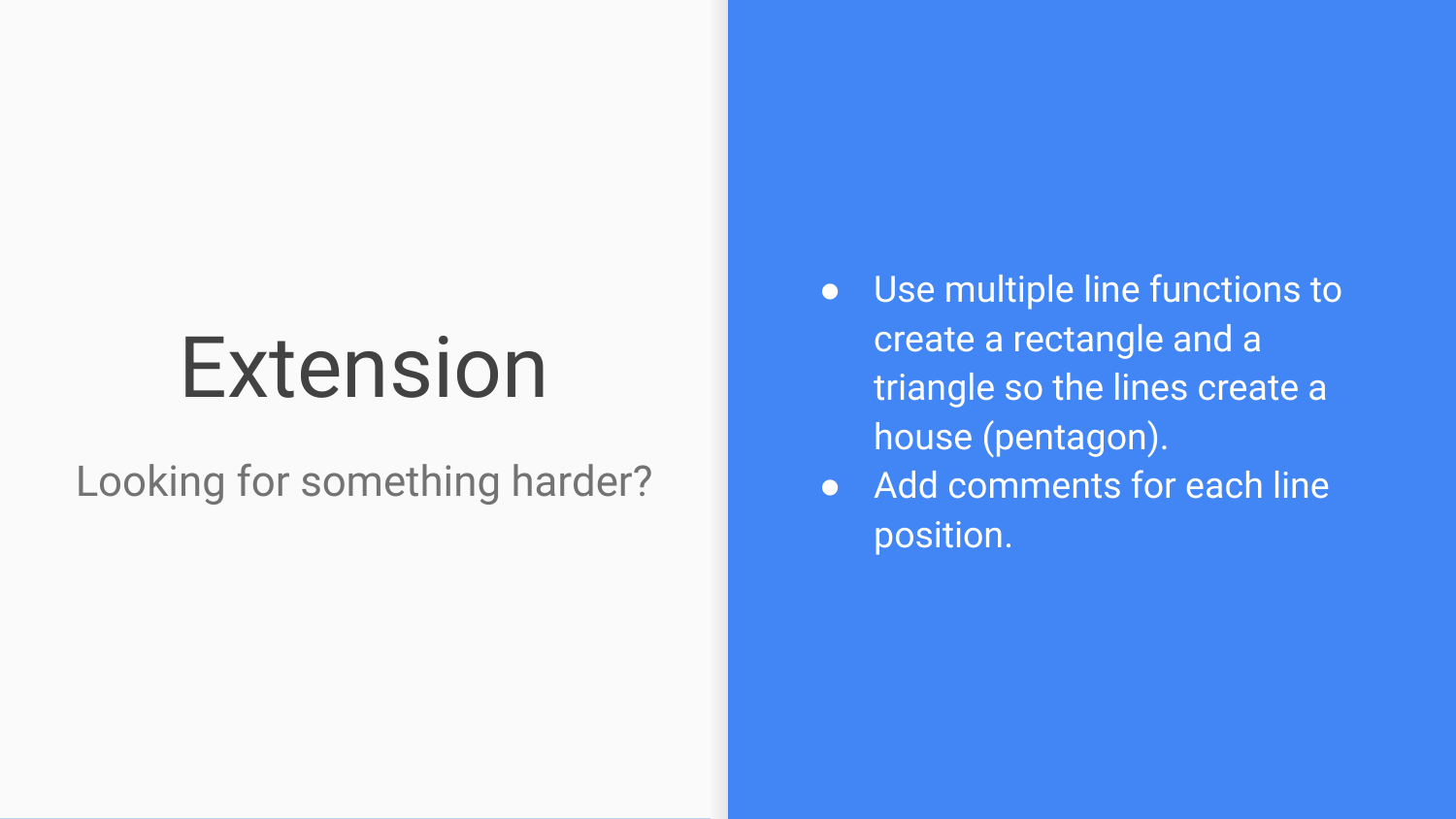

Use multiple line functions to create a rectangle and a triangle so the lines create a house (pentagon).
Add comments for each line position.
# Extension
Looking for something harder?